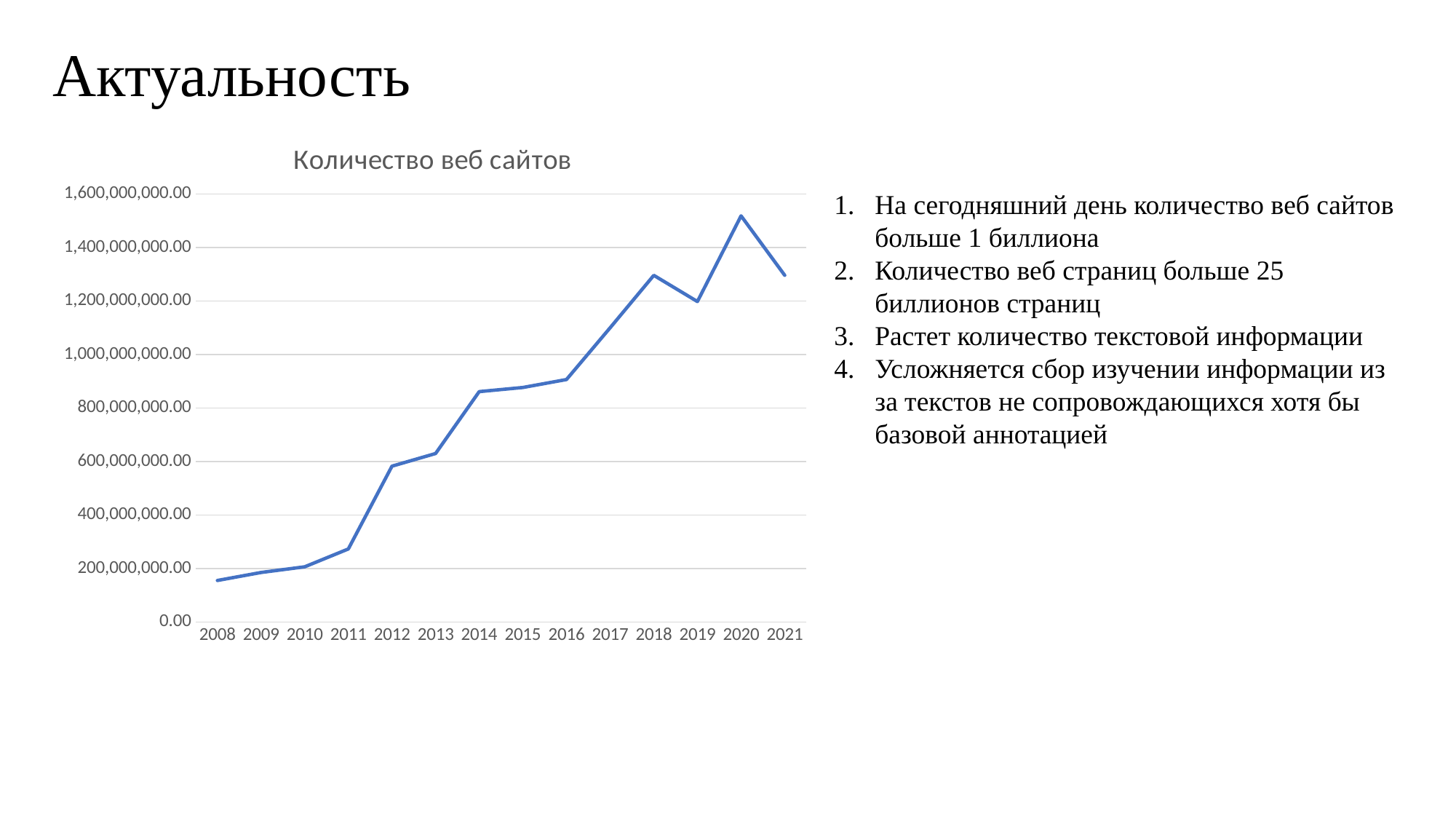

Актуальность

### Chart:

| Category | Количество веб сайтов |
|---|---|
| 2008 | 155583825.0 |
| 2009 | 185497213.0 |
| 2010 | 206741990.0 |
| 2011 | 273301445.0 |
| 2012 | 582716657.0 |
| 2013 | 629939191.0 |
| 2014 | 861379152.0 |
| 2015 | 876812666.0 |
| 2016 | 906616188.0 |
| 2017 | 1100047111.0 |
| 2018 | 1295973827.0 |
| 2019 | 1197982359.0 |
| 2020 | 1518207412.0 |
| 2021 | 1295973827.0 |
На сегодняшний день количество веб сайтов больше 1 биллиона
Количество веб страниц больше 25 биллионов страниц
Растет количество текстовой информации
Усложняется сбор изучении информации из за текстов не сопровождающихся хотя бы базовой аннотацией